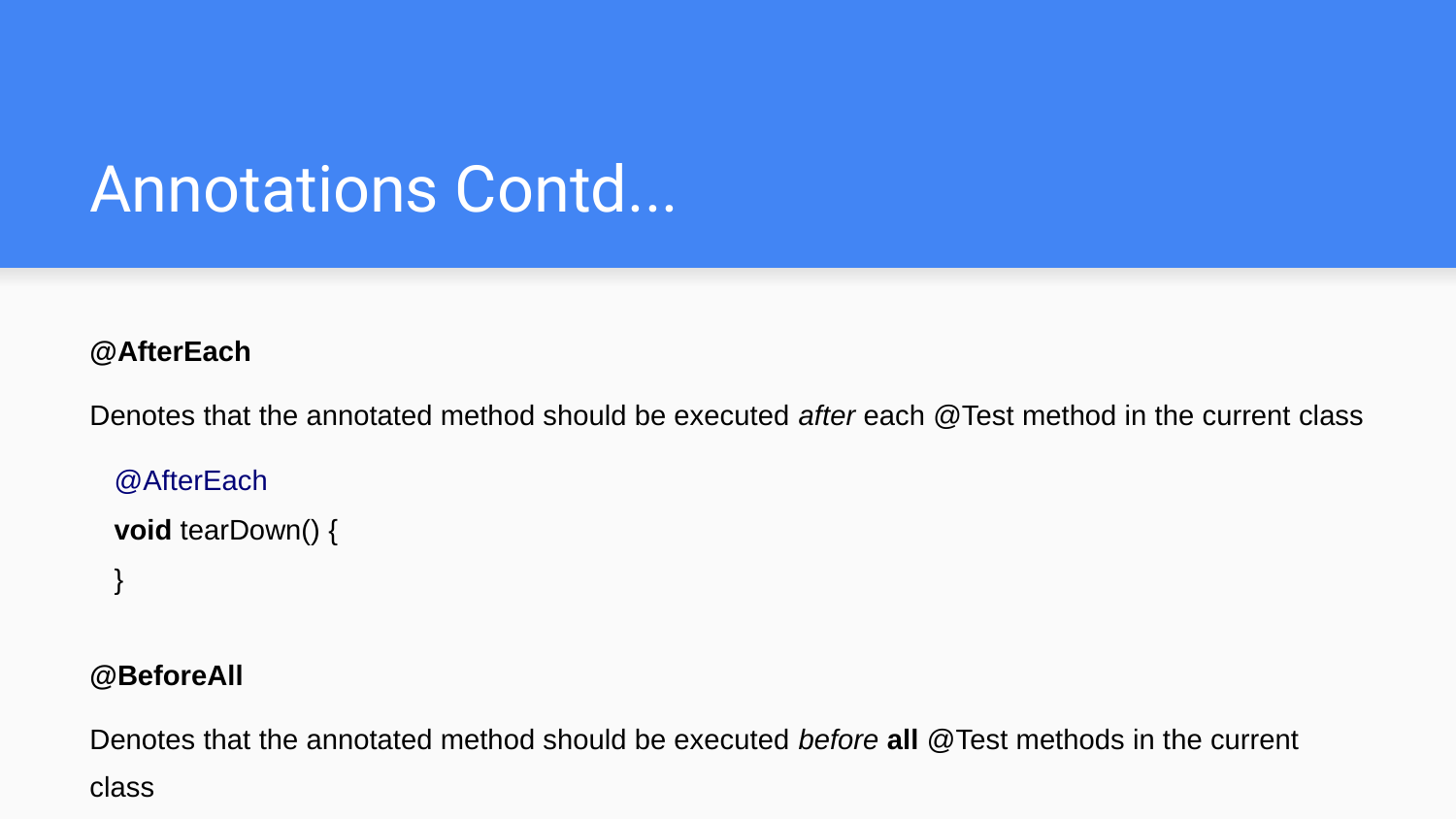

# Annotations Contd...
@AfterEach
Denotes that the annotated method should be executed after each @Test method in the current class
@AfterEach
void tearDown() {
}

@BeforeAll
Denotes that the annotated method should be executed before all @Test methods in the current class